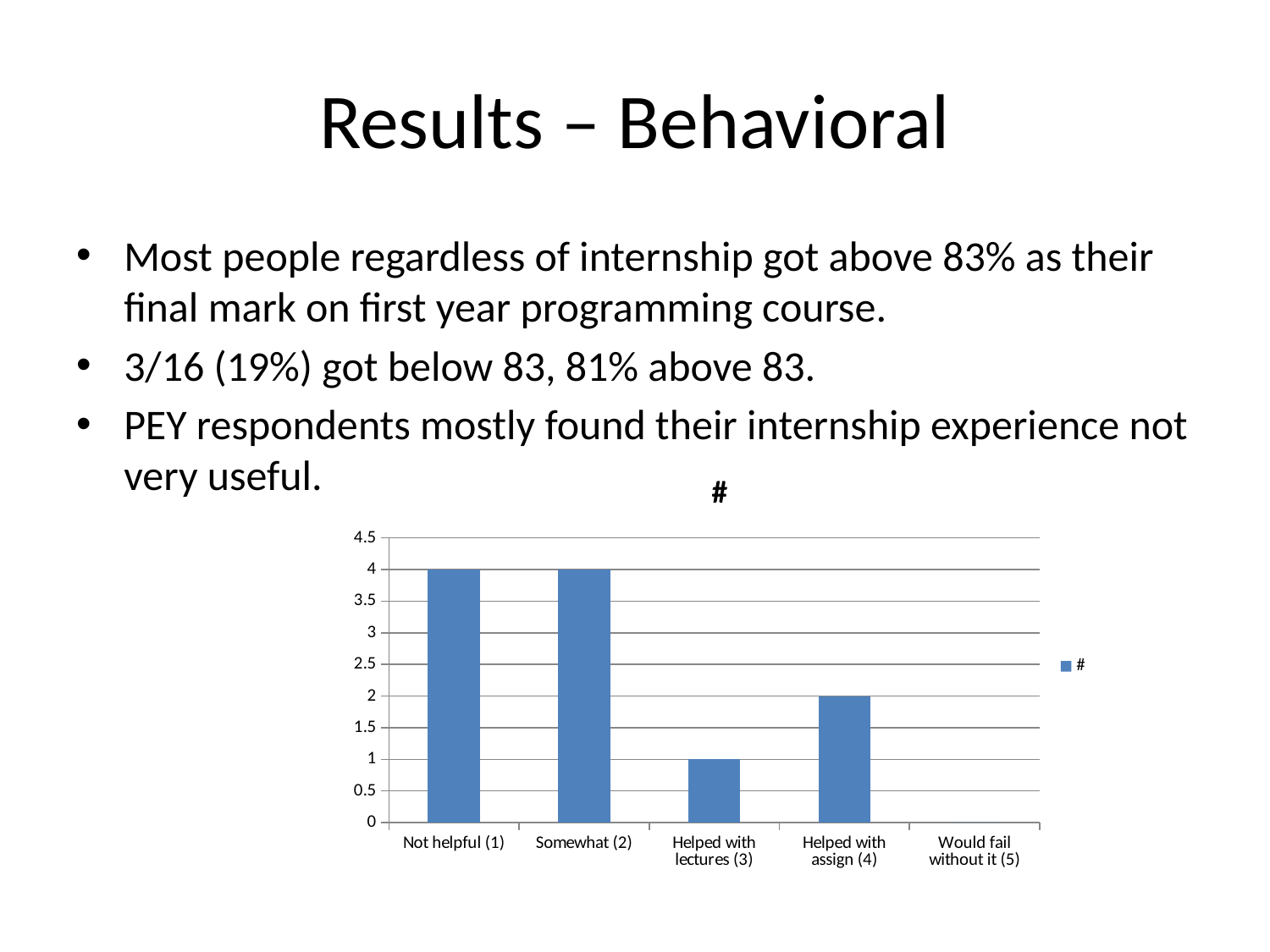

# Results – Behavioral
Most people regardless of internship got above 83% as their final mark on first year programming course.
3/16 (19%) got below 83, 81% above 83.
PEY respondents mostly found their internship experience not very useful.

### Chart:

| Category | # |
|---|---|
| Not helpful (1) | 4.0 |
| Somewhat (2) | 4.0 |
| Helped with lectures (3) | 1.0 |
| Helped with assign (4) | 2.0 |
| Would fail without it (5) | 0.0 |